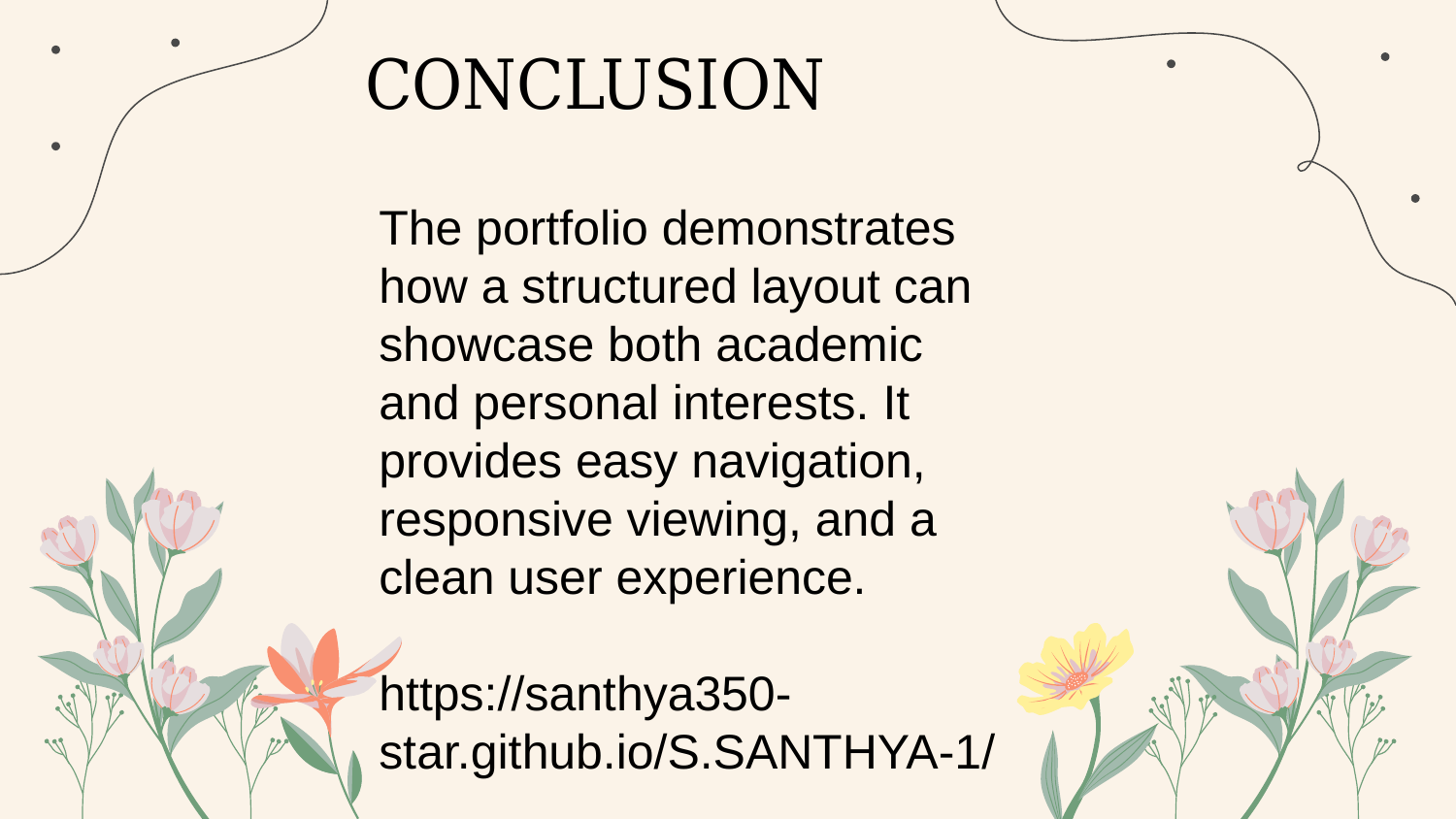

CONCLUSION
The portfolio demonstrates how a structured layout can showcase both academic and personal interests. It provides easy navigation, responsive viewing, and a clean user experience.

https://santhya350-star.github.io/S.SANTHYA-1/